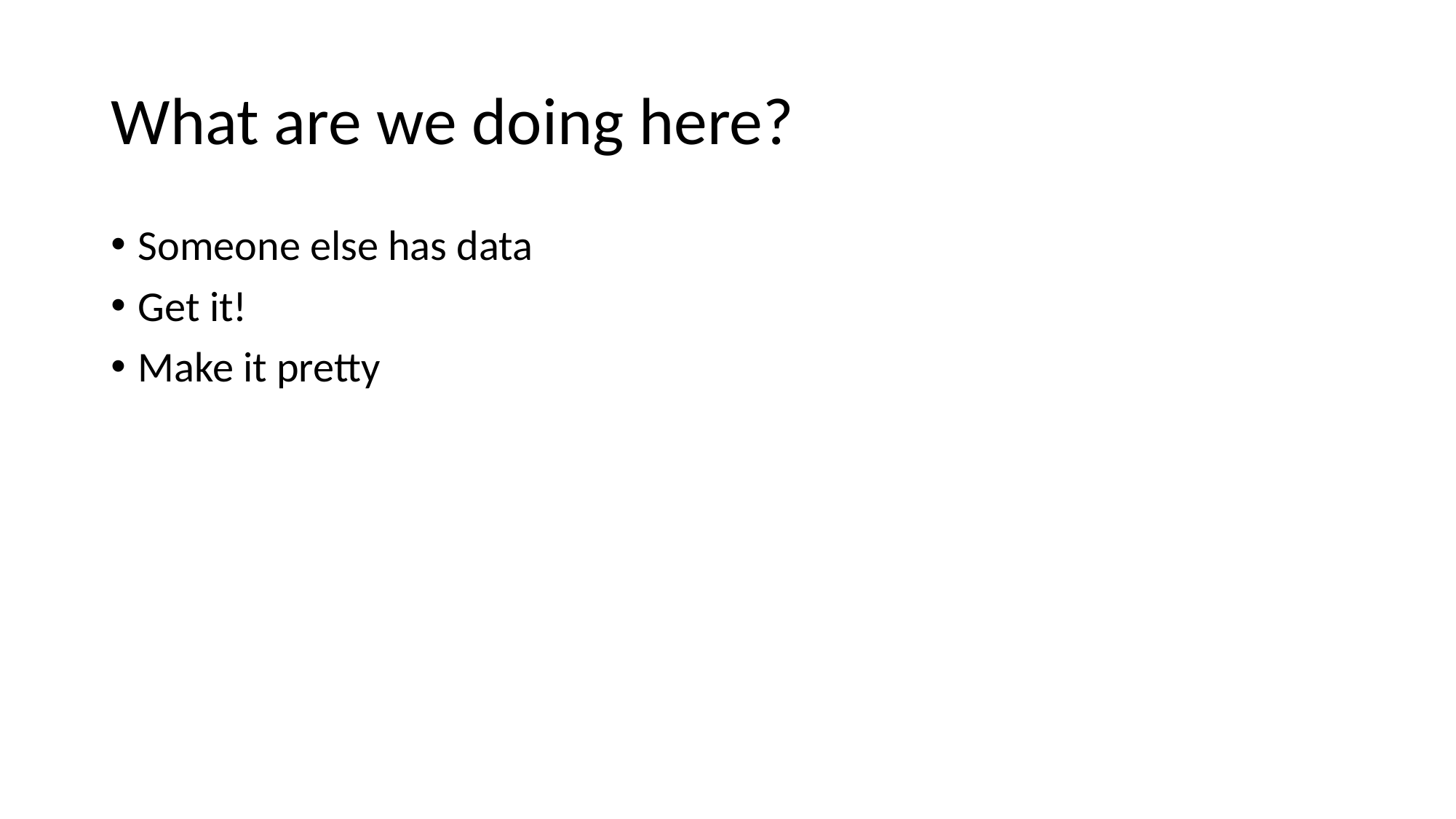

# What are we doing here?
Someone else has data
Get it!
Make it pretty